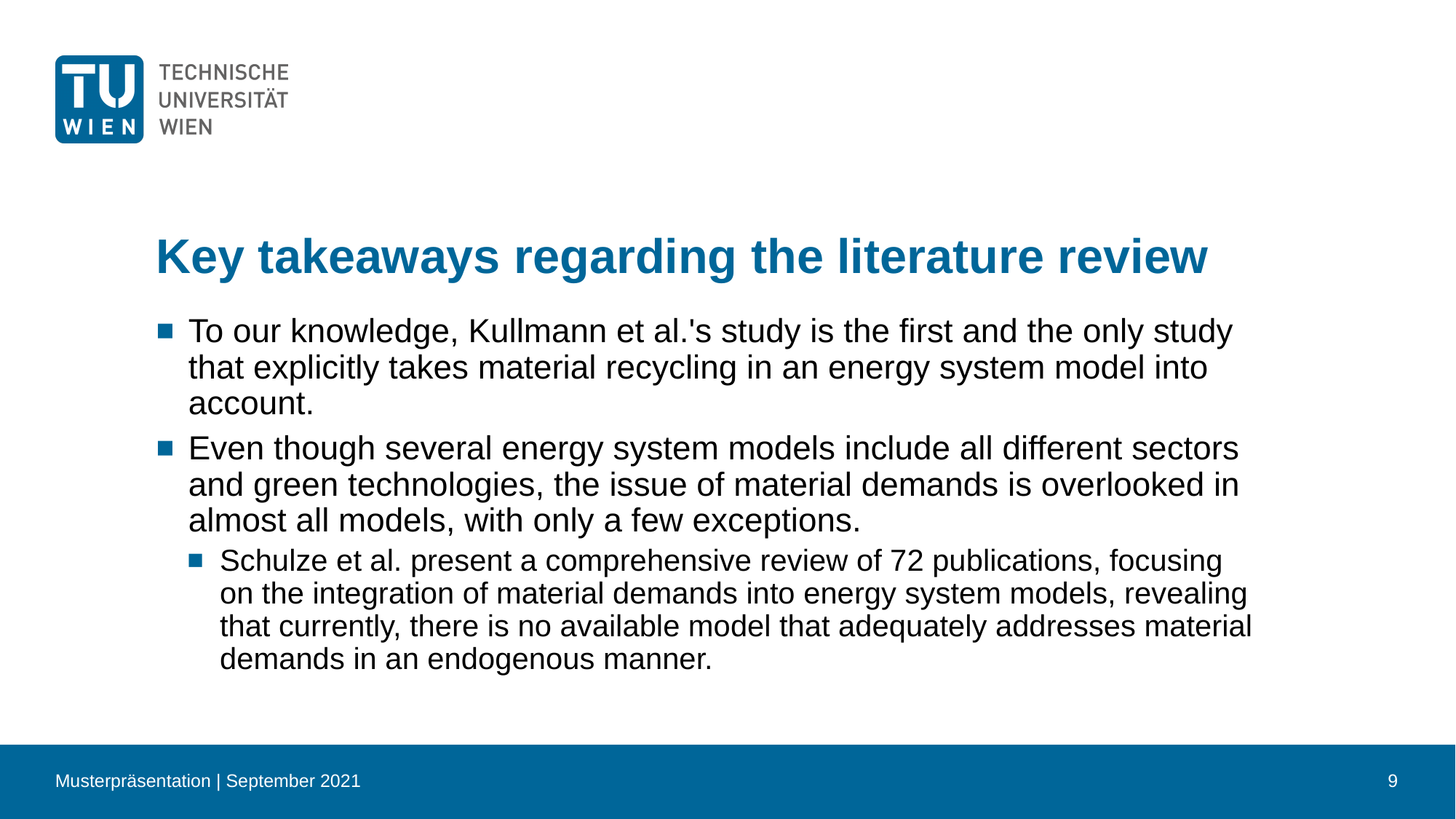

# Key takeaways regarding the literature review
To our knowledge, Kullmann et al.'s study is the first and the only study that explicitly takes material recycling in an energy system model into account.
Even though several energy system models include all different sectors and green technologies, the issue of material demands is overlooked in almost all models, with only a few exceptions.
Schulze et al. present a comprehensive review of 72 publications, focusing on the integration of material demands into energy system models, revealing that currently, there is no available model that adequately addresses material demands in an endogenous manner.

Musterpräsentation | September 2021
9